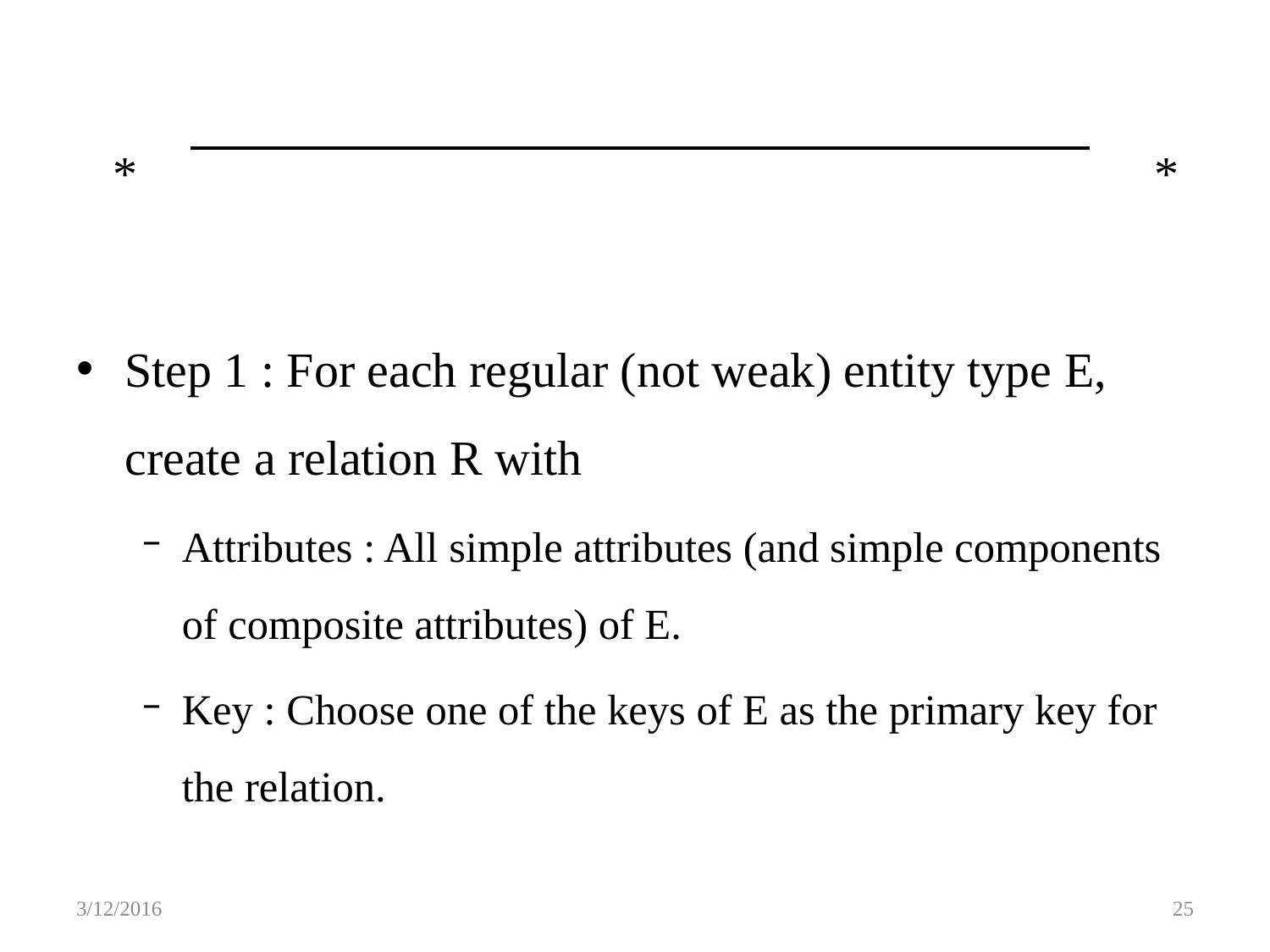

*                                                                                   *

Step 1 : For each regular (not weak) entity type E, create a relation R with
Attributes : All simple attributes (and simple components of composite attributes) of E.
Key : Choose one of the keys of E as the primary key for the relation.
3/12/2016
25